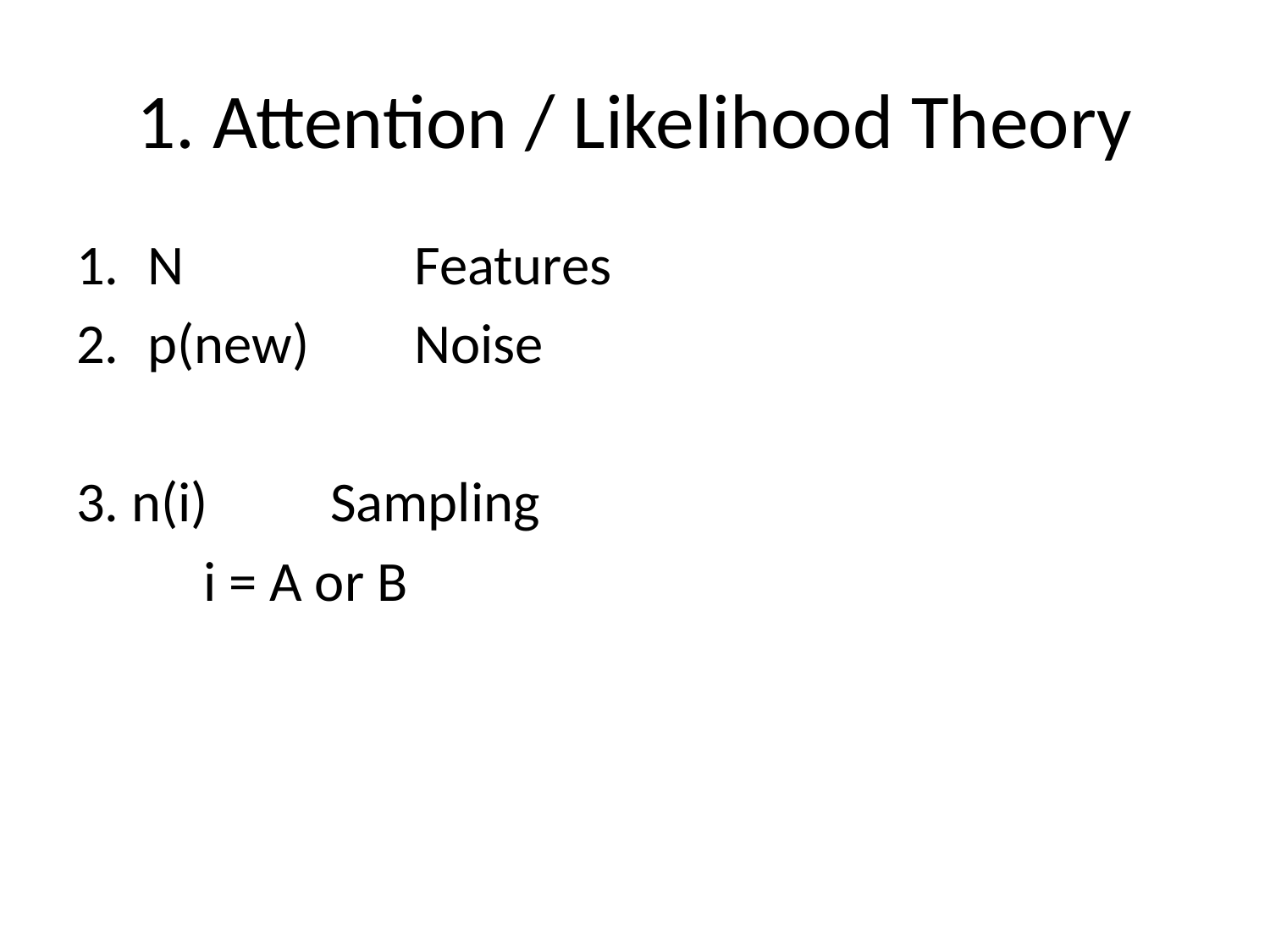

# 1. Attention / Likelihood Theory
N 		 Features
p(new)	 Noise

3. n(i)	Sampling
	i = A or B